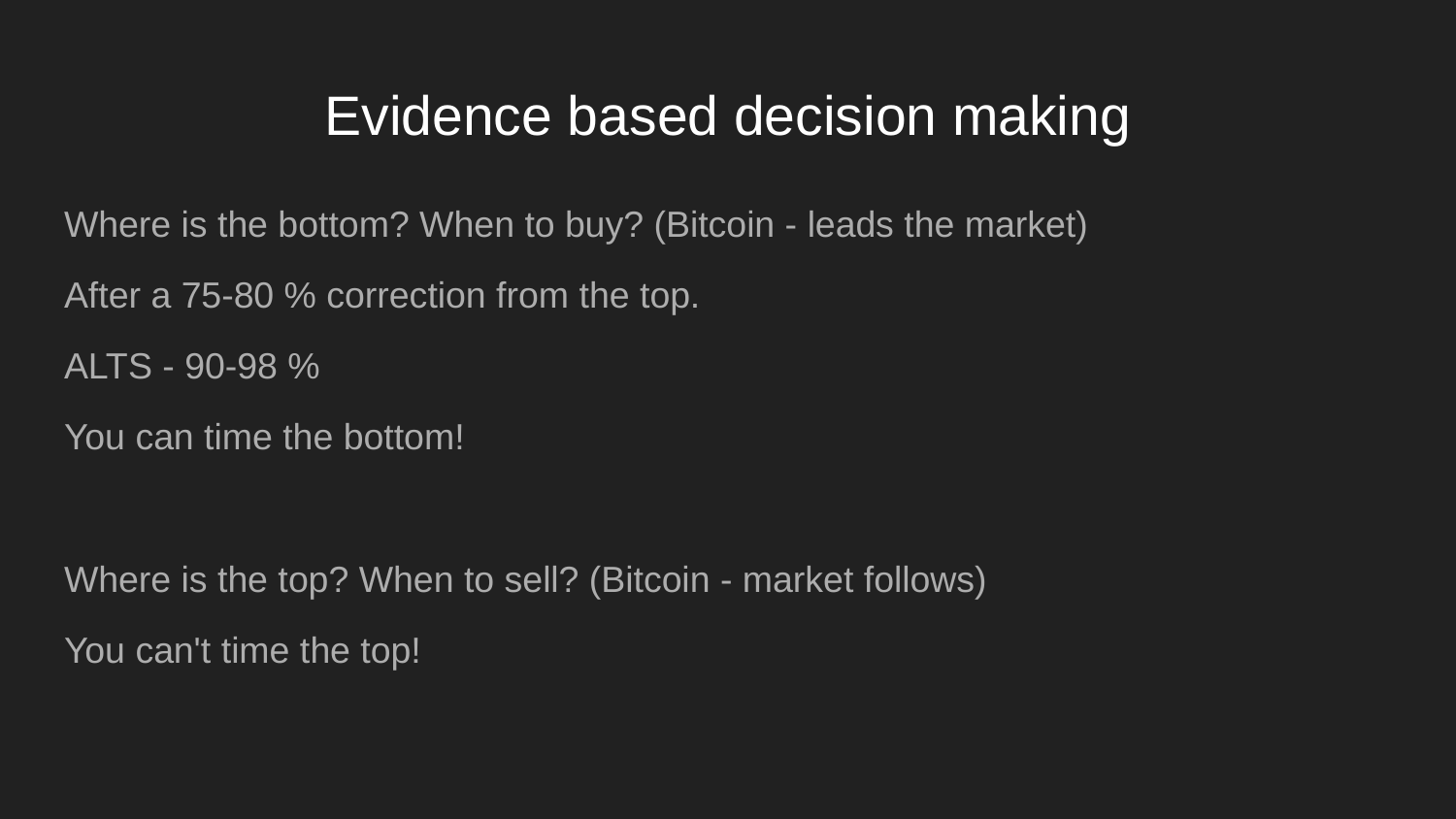

# Evidence based decision making
Where is the bottom? When to buy? (Bitcoin - leads the market)
After a 75-80 % correction from the top.
ALTS - 90-98 %
You can time the bottom!

Where is the top? When to sell? (Bitcoin - market follows)
You can't time the top!